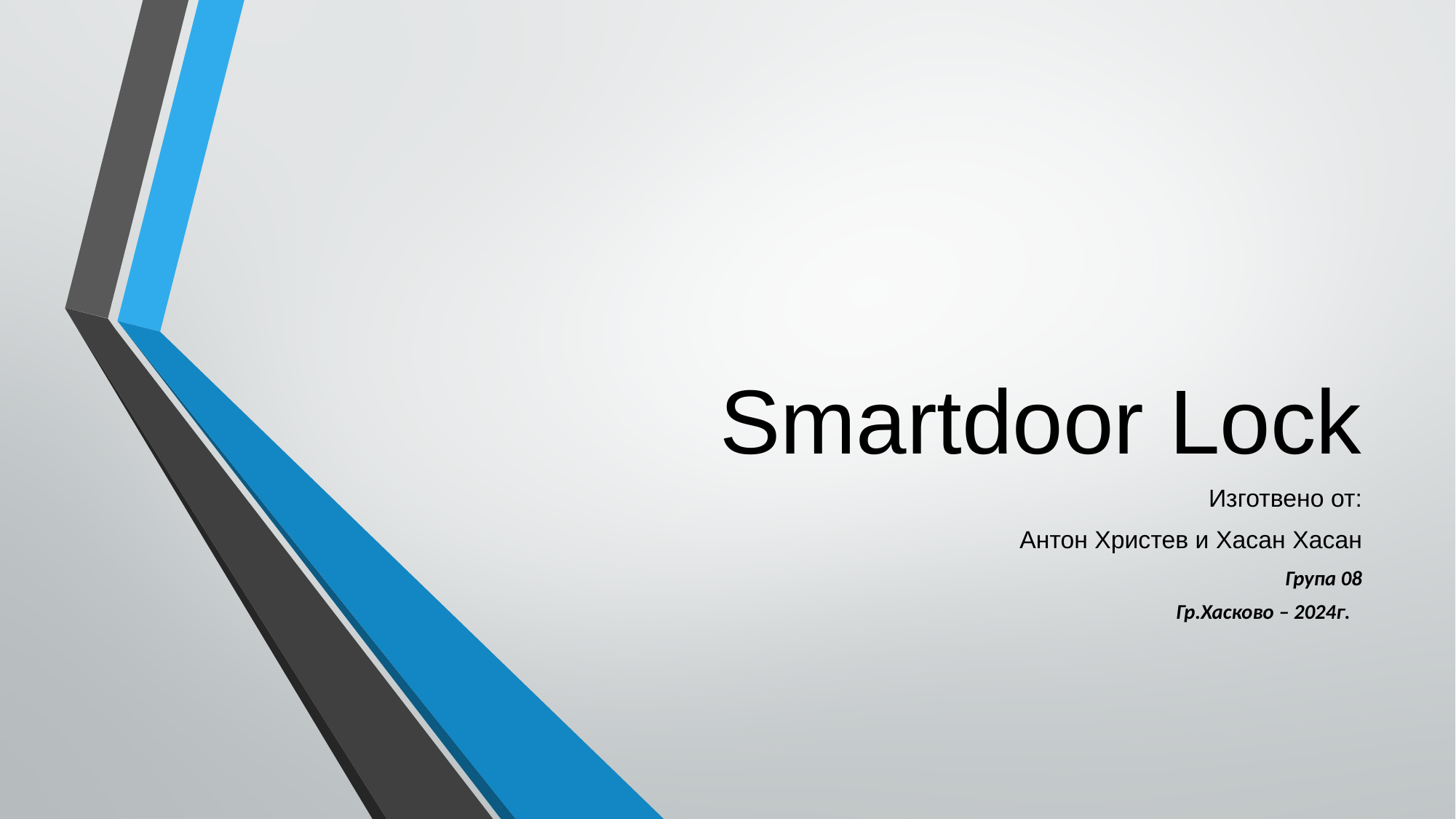

# Smartdoor Lock
Изготвено от:
Антон Христев и Хасан Хасан
 Група 08
                                                                                                                                  Гр.Хасково – 2024г.